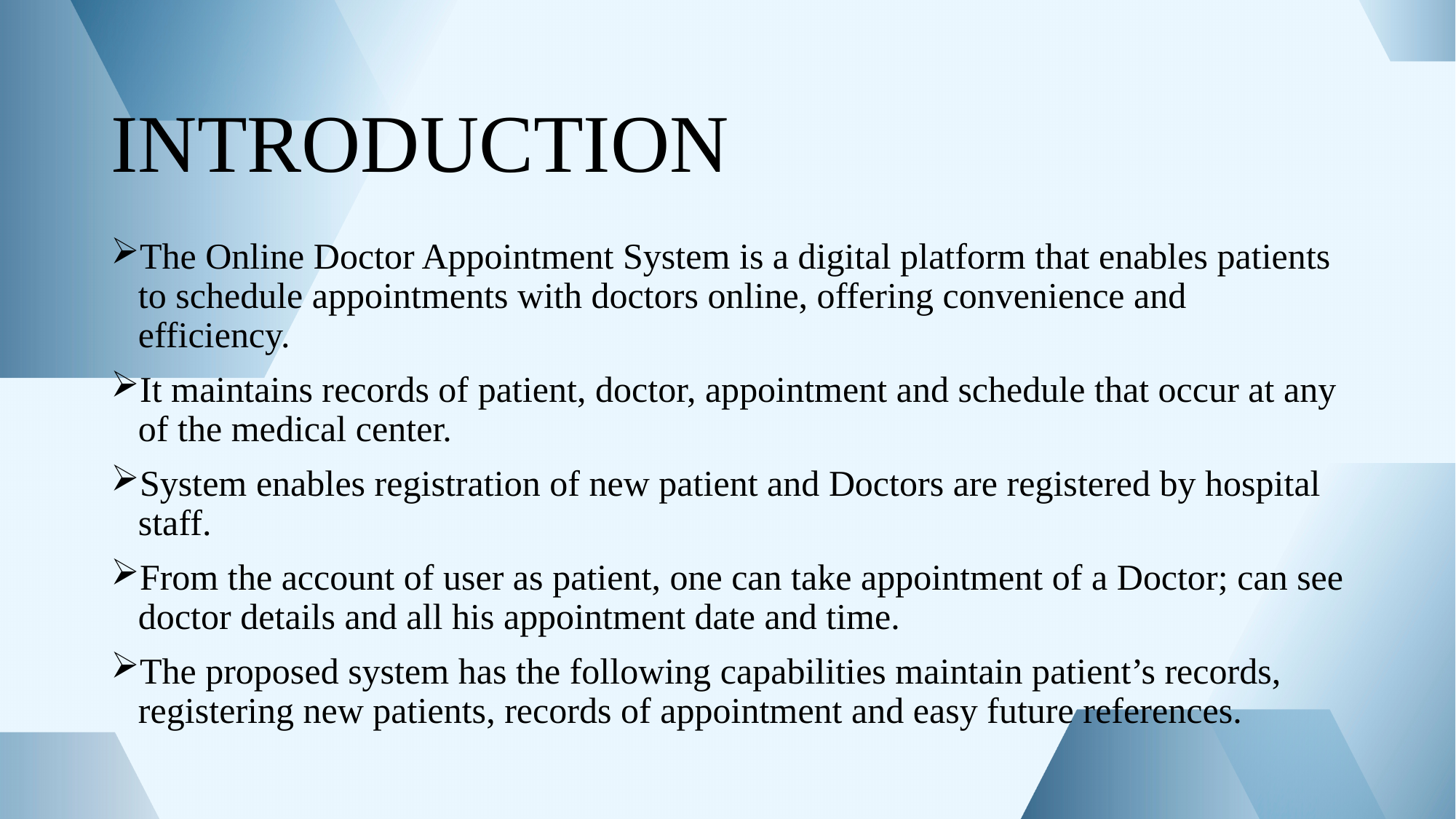

# INTRODUCTION
The Online Doctor Appointment System is a digital platform that enables patients to schedule appointments with doctors online, offering convenience and efficiency.
It maintains records of patient, doctor, appointment and schedule that occur at any of the medical center.
System enables registration of new patient and Doctors are registered by hospital staff.
From the account of user as patient, one can take appointment of a Doctor; can see doctor details and all his appointment date and time.
The proposed system has the following capabilities maintain patient’s records, registering new patients, records of appointment and easy future references.